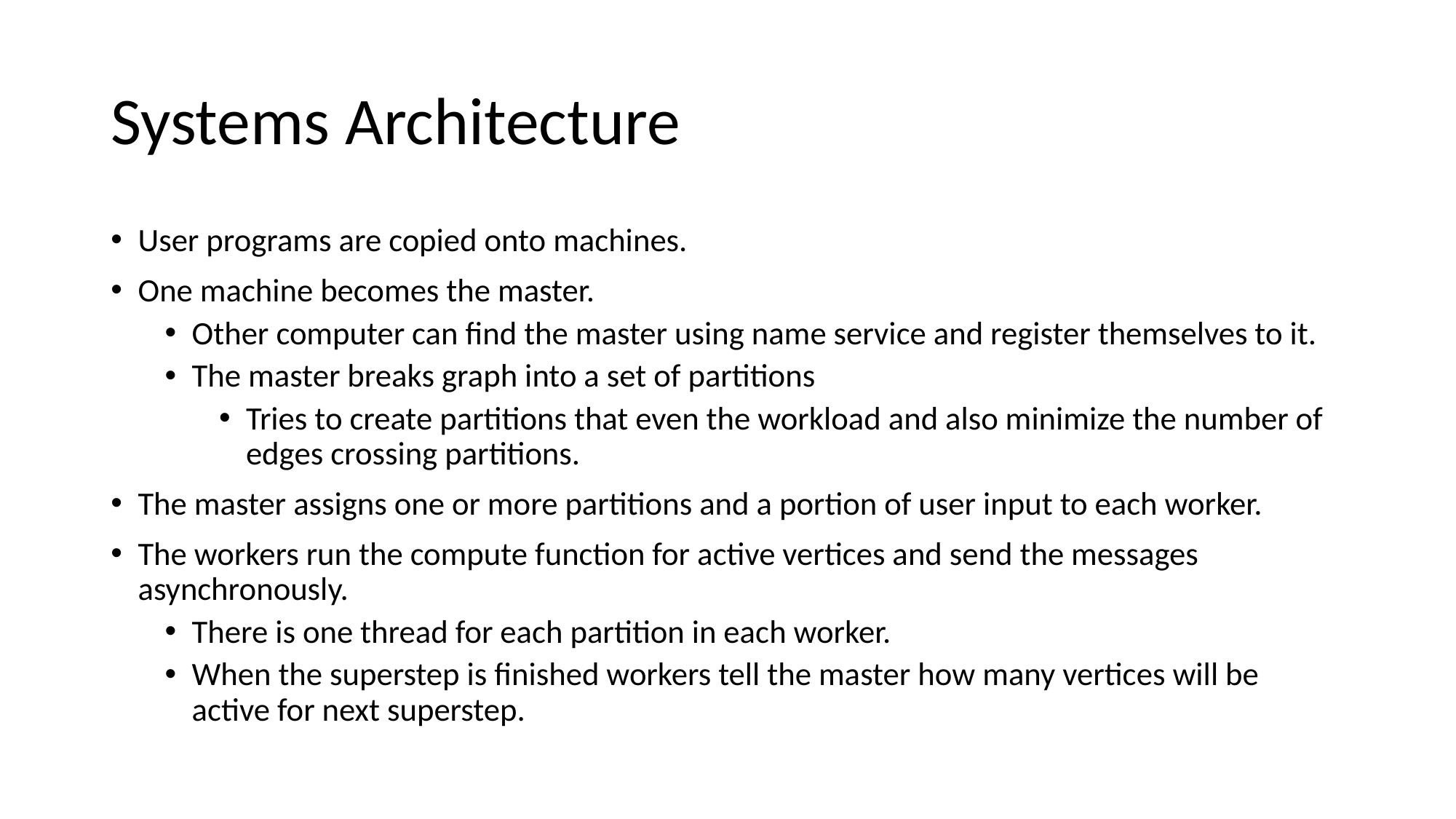

# Systems Architecture
User programs are copied onto machines.
One machine becomes the master.
Other computer can find the master using name service and register themselves to it.
The master breaks graph into a set of partitions
Tries to create partitions that even the workload and also minimize the number of edges crossing partitions.
The master assigns one or more partitions and a portion of user input to each worker.
The workers run the compute function for active vertices and send the messages asynchronously.
There is one thread for each partition in each worker.
When the superstep is finished workers tell the master how many vertices will be active for next superstep.